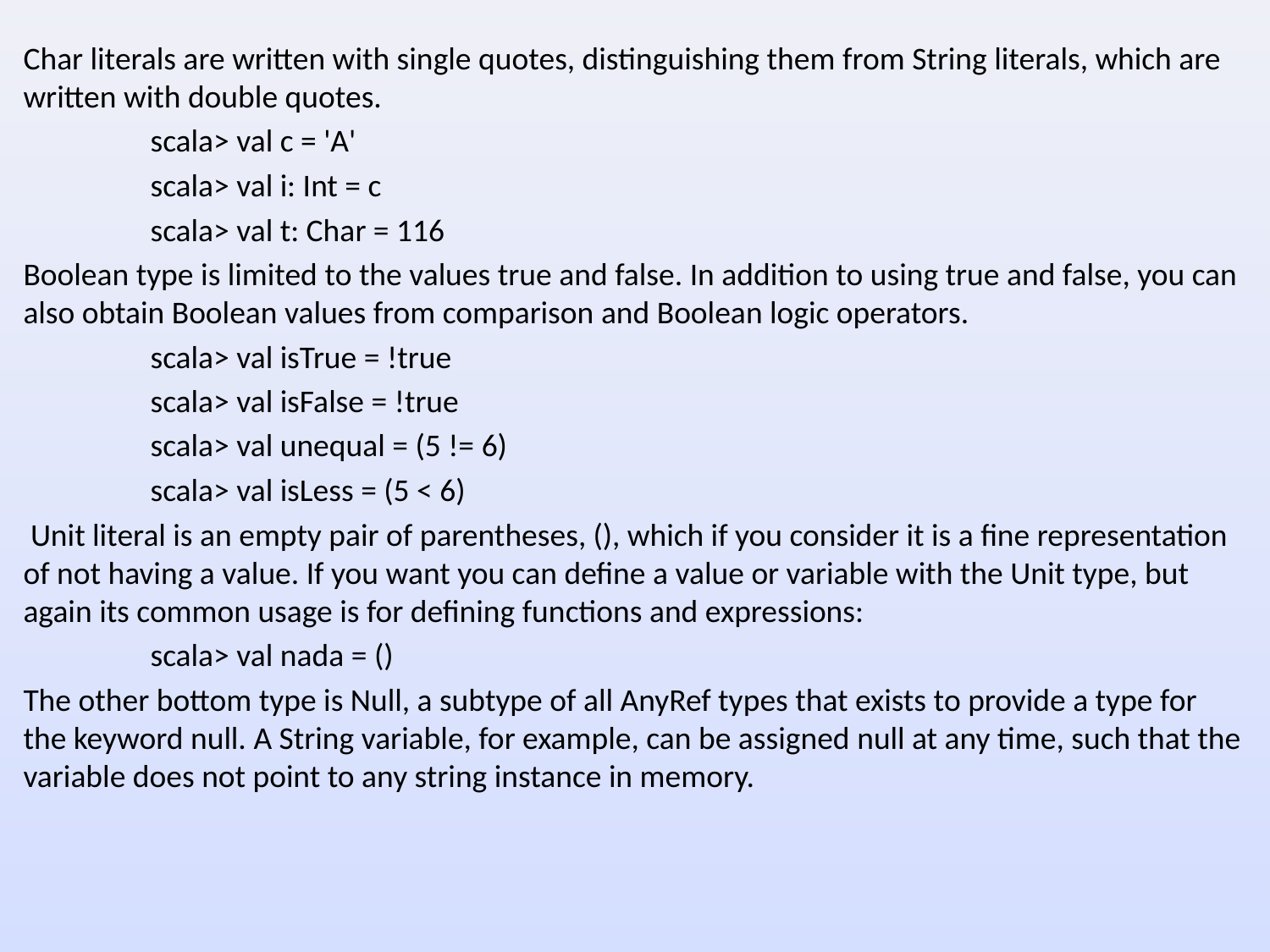

Char literals are written with single quotes, distinguishing them from String literals, which are written with double quotes.
	scala> val c = 'A'
	scala> val i: Int = c
	scala> val t: Char = 116
Boolean type is limited to the values true and false. In addition to using true and false, you can also obtain Boolean values from comparison and Boolean logic operators.
	scala> val isTrue = !true
	scala> val isFalse = !true
	scala> val unequal = (5 != 6)
	scala> val isLess = (5 < 6)
 Unit literal is an empty pair of parentheses, (), which if you consider it is a fine representation of not having a value. If you want you can define a value or variable with the Unit type, but again its common usage is for defining functions and expressions:
 	scala> val nada = ()
The other bottom type is Null, a subtype of all AnyRef types that exists to provide a type for the keyword null. A String variable, for example, can be assigned null at any time, such that the variable does not point to any string instance in memory.